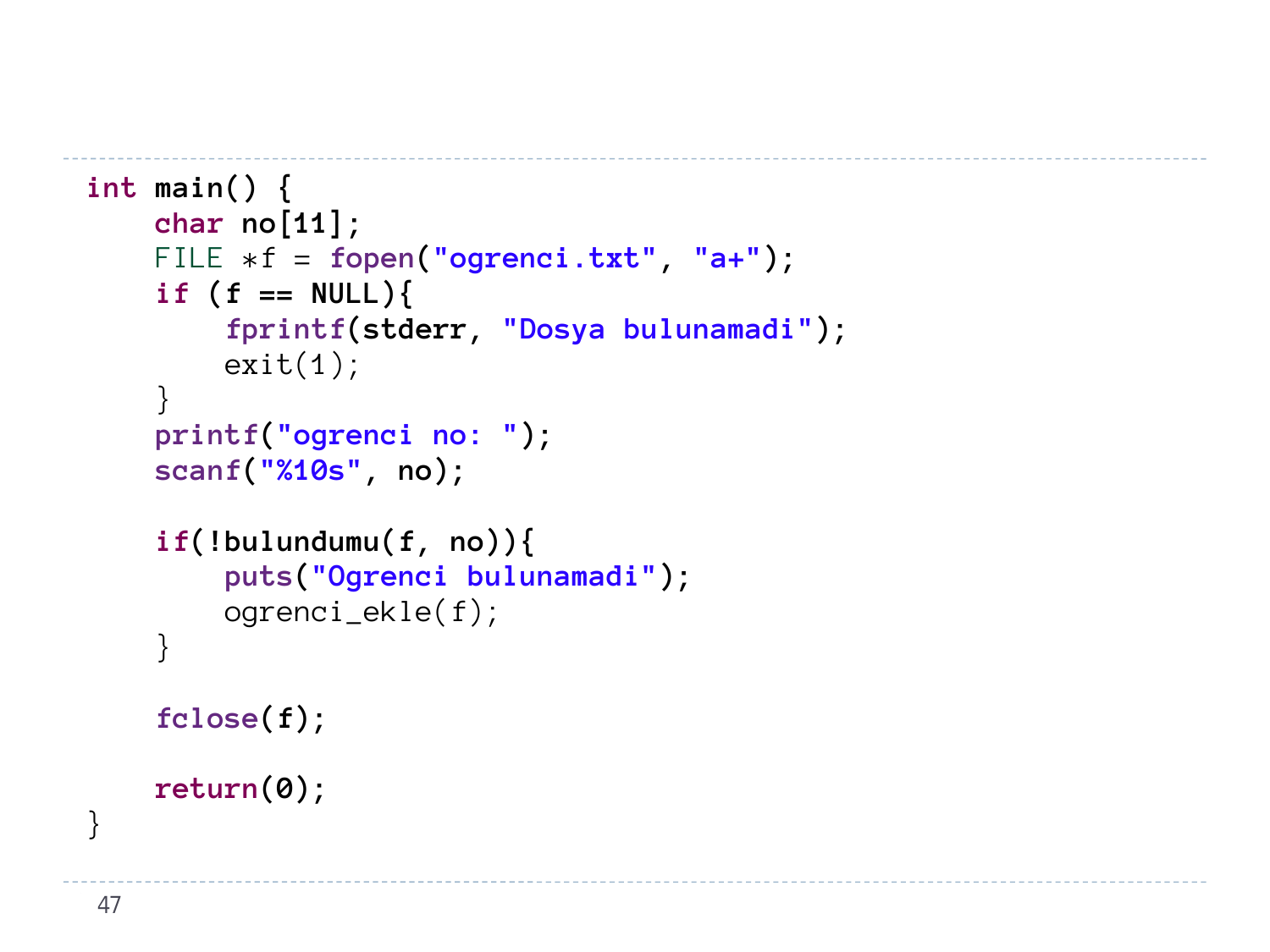

#

int main() {
    char no[11];
    FILE *f = fopen("ogrenci.txt", "a+");
    if (f == NULL){
        fprintf(stderr, "Dosya bulunamadi");
        exit(1);
    }
    printf("ogrenci no: ");
    scanf("%10s", no);

    if(!bulundumu(f, no)){
        puts("Ogrenci bulunamadi");
        ogrenci_ekle(f);
    }

    fclose(f);

    return(0);
}
47